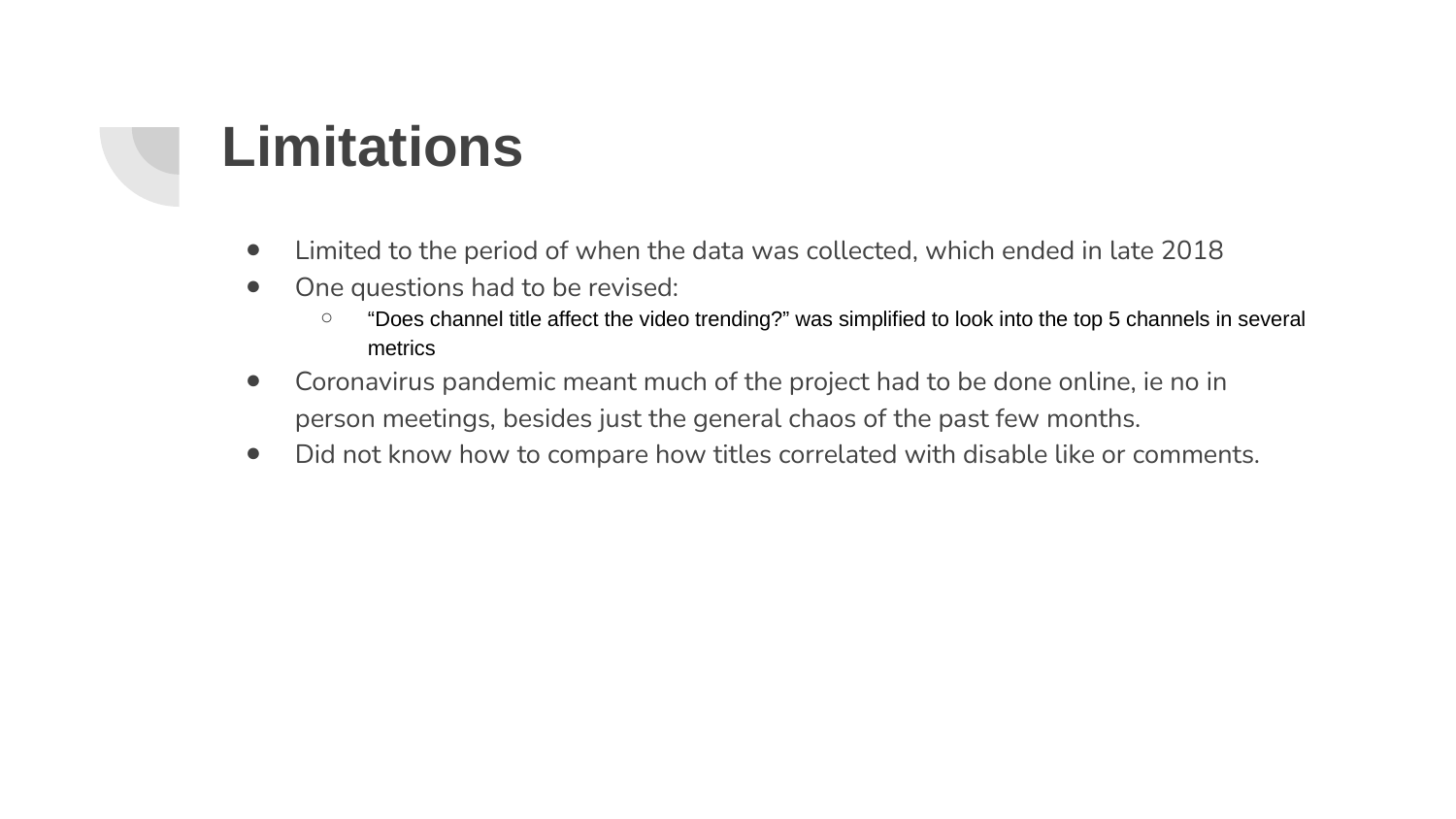

# Limitations
Limited to the period of when the data was collected, which ended in late 2018
One questions had to be revised:
“Does channel title affect the video trending?” was simplified to look into the top 5 channels in several metrics
Coronavirus pandemic meant much of the project had to be done online, ie no in person meetings, besides just the general chaos of the past few months.
Did not know how to compare how titles correlated with disable like or comments.